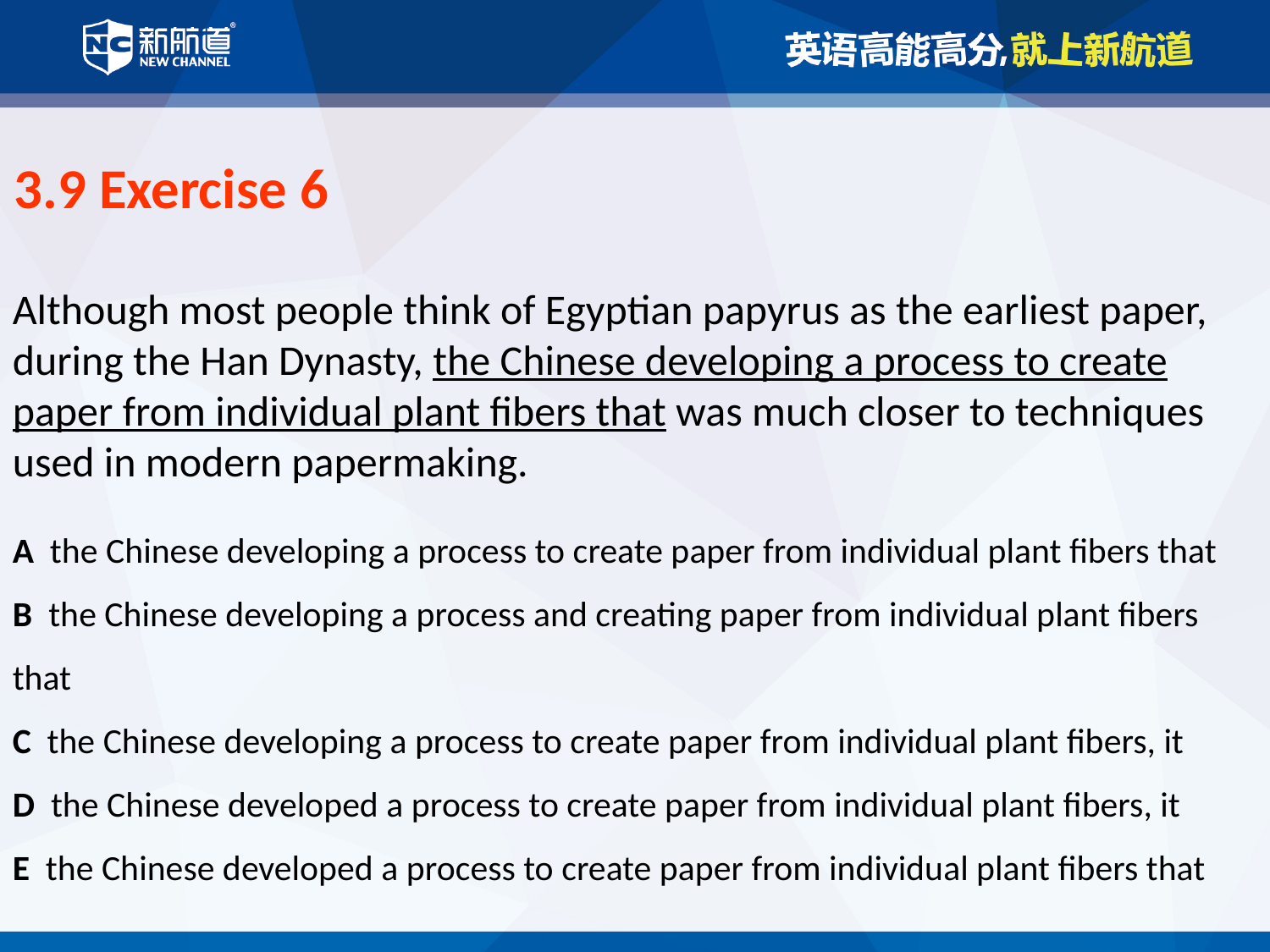

3.9 Exercise 6
Although most people think of Egyptian papyrus as the earliest paper, during the Han Dynasty, the Chinese developing a process to create paper from individual plant fibers that was much closer to techniques used in modern papermaking.

A  the Chinese developing a process to create paper from individual plant fibers that
B  the Chinese developing a process and creating paper from individual plant fibers that
C  the Chinese developing a process to create paper from individual plant fibers, it
D  the Chinese developed a process to create paper from individual plant fibers, it
E  the Chinese developed a process to create paper from individual plant fibers that